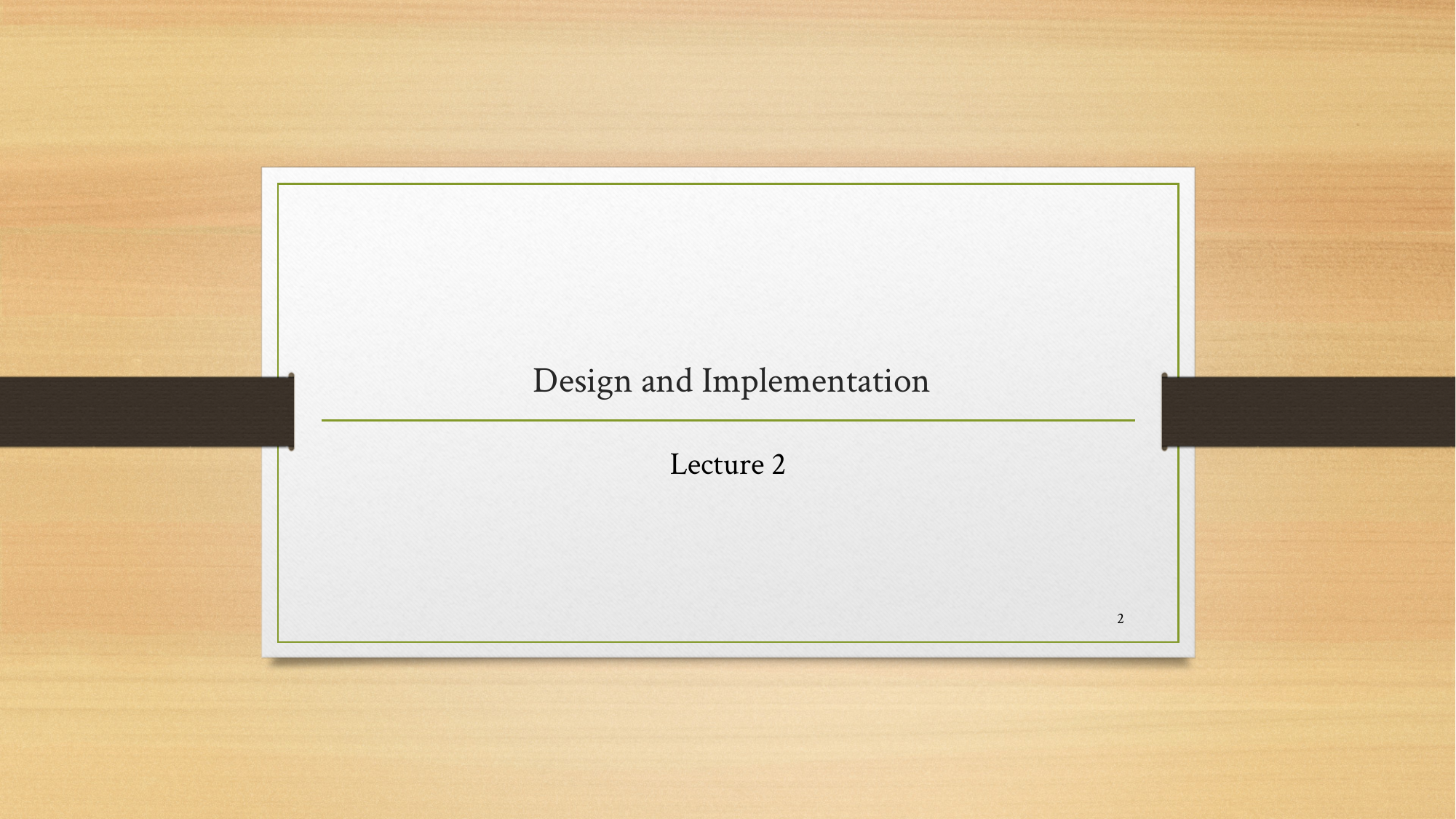

# Design and Implementation
Lecture 2
2